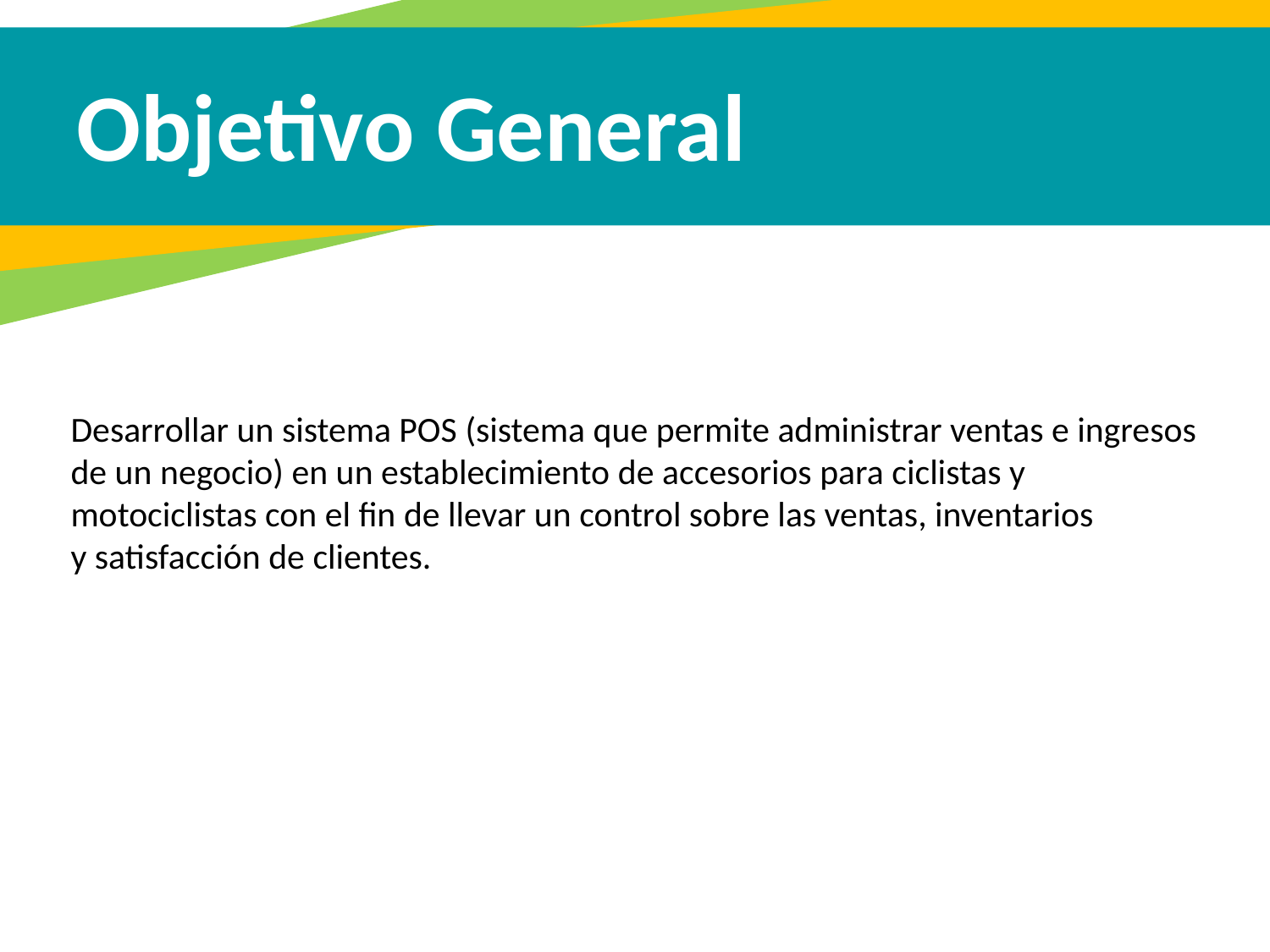

Objetivo General
Desarrollar un sistema POS (sistema que permite administrar ventas e ingresos de un negocio) en un establecimiento de accesorios para ciclistas y motociclistas con el fin de llevar un control sobre las ventas, inventarios y satisfacción de clientes.